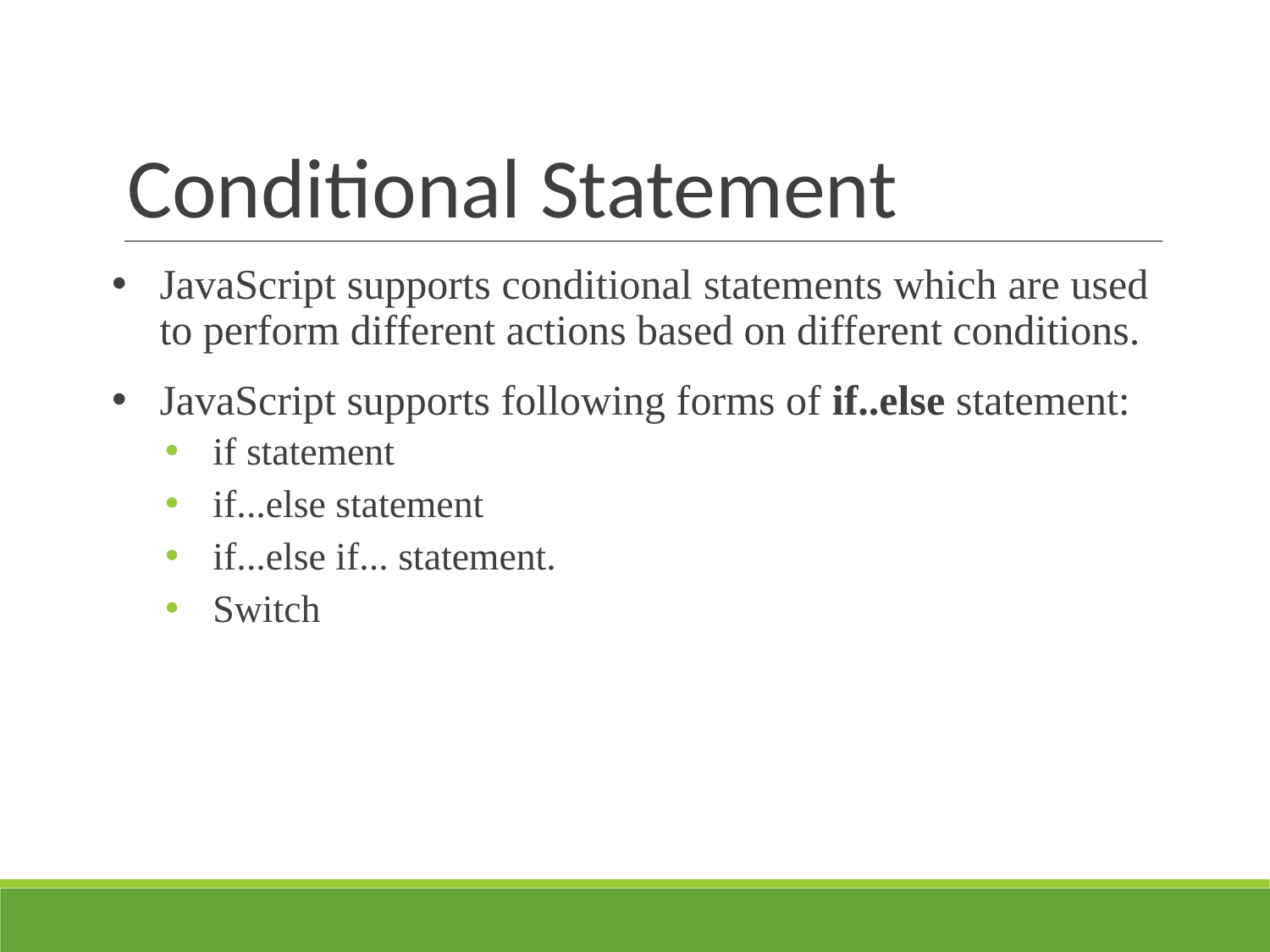

# Conditional Statement
JavaScript supports conditional statements which are used to perform different actions based on different conditions.
JavaScript supports following forms of if..else statement:
if statement
if...else statement
if...else if... statement.
Switch